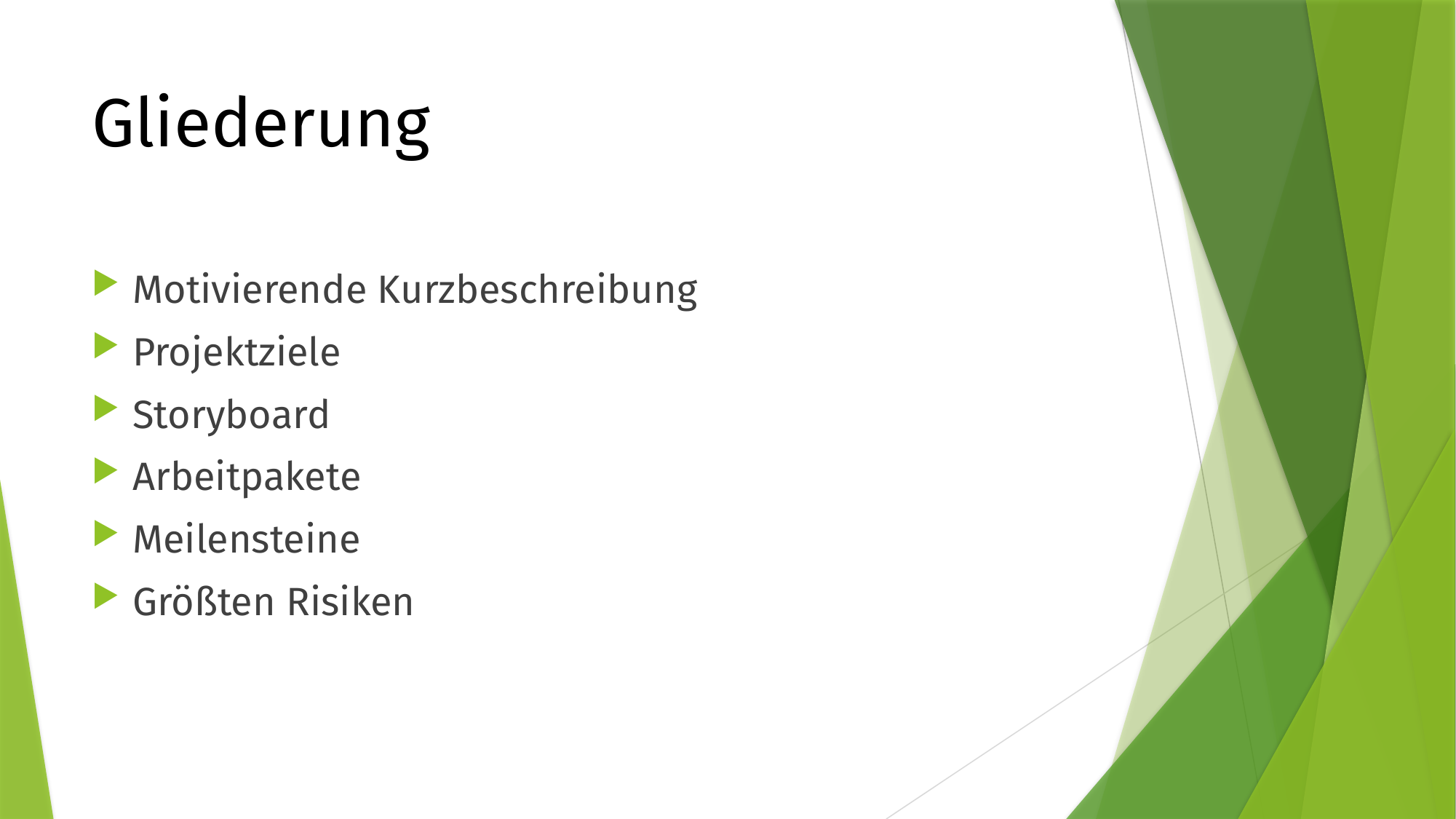

# Gliederung
Motivierende Kurzbeschreibung
Projektziele
Storyboard
Arbeitpakete
Meilensteine
Größten Risiken